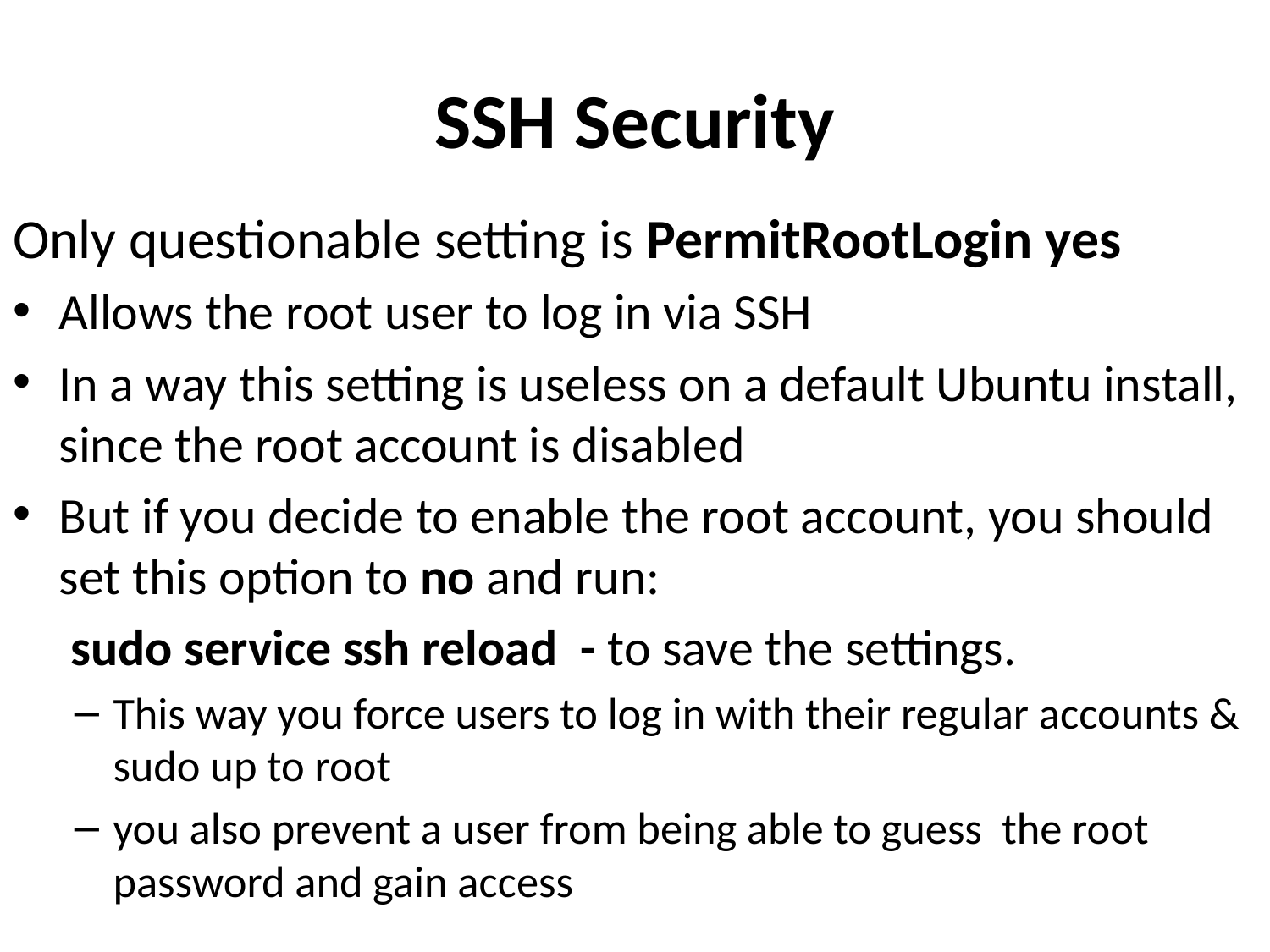

# SSH Security
Only questionable setting is PermitRootLogin yes
Allows the root user to log in via SSH
In a way this setting is useless on a default Ubuntu install, since the root account is disabled
But if you decide to enable the root account, you should set this option to no and run:
	 sudo service ssh reload  - to save the settings.
This way you force users to log in with their regular accounts & sudo up to root
you also prevent a user from being able to guess  the root password and gain access